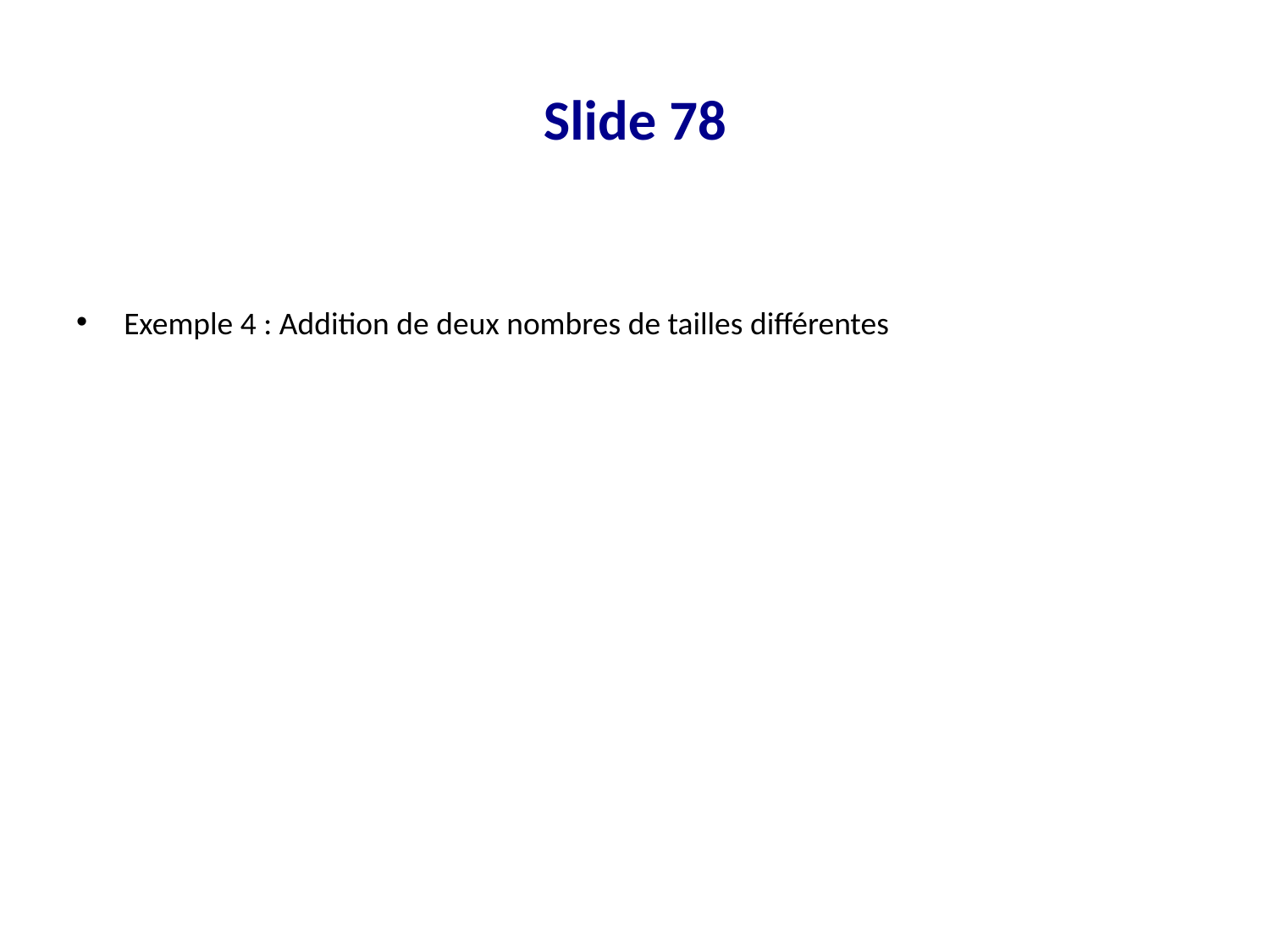

# Slide 78

Exemple 4 : Addition de deux nombres de tailles différentes